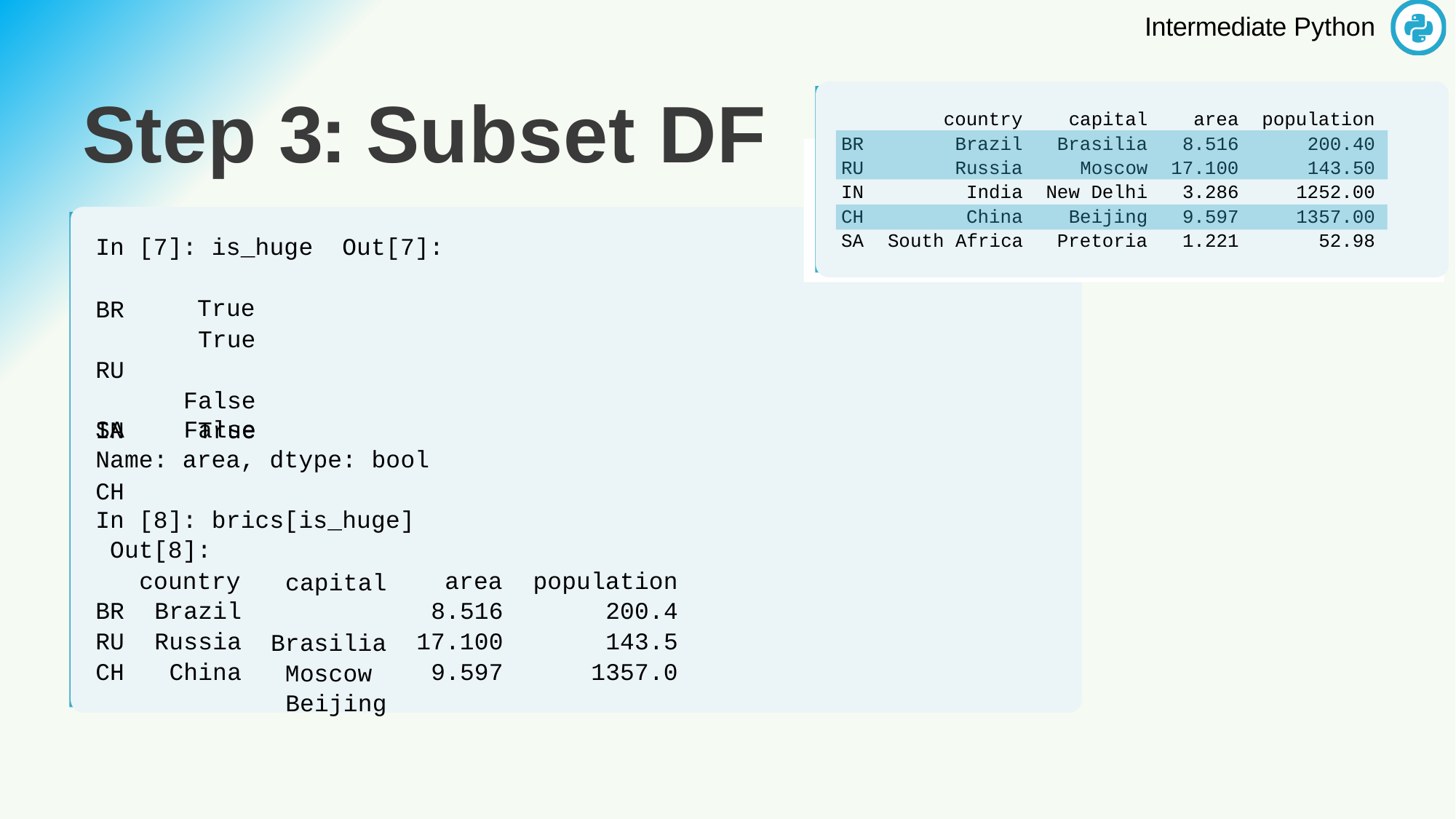

Step 3: Subset DF
In [7]: is_huge  Out[7]:

country
capital
area
population
BR
Brazil
Brasilia
8.516
200.40

RU
Russia
Moscow
17.100
143.50
IN
India
New Delhi
3.286
1252.00
CH
China
Beijing
9.597
1357.00

SA	South Africa
Pretoria
1.221
52.98
BR  RU  IN  CH
True
True  False  True
SA	False
Name: area, dtype: bool
In [8]: brics[is_huge]  Out[8]:
country
BR	Brazil
RU	Russia
CH	China
capital  Brasilia  Moscow  Beijing
area
population
200.4
143.5
1357.0
8.516
17.100
9.597